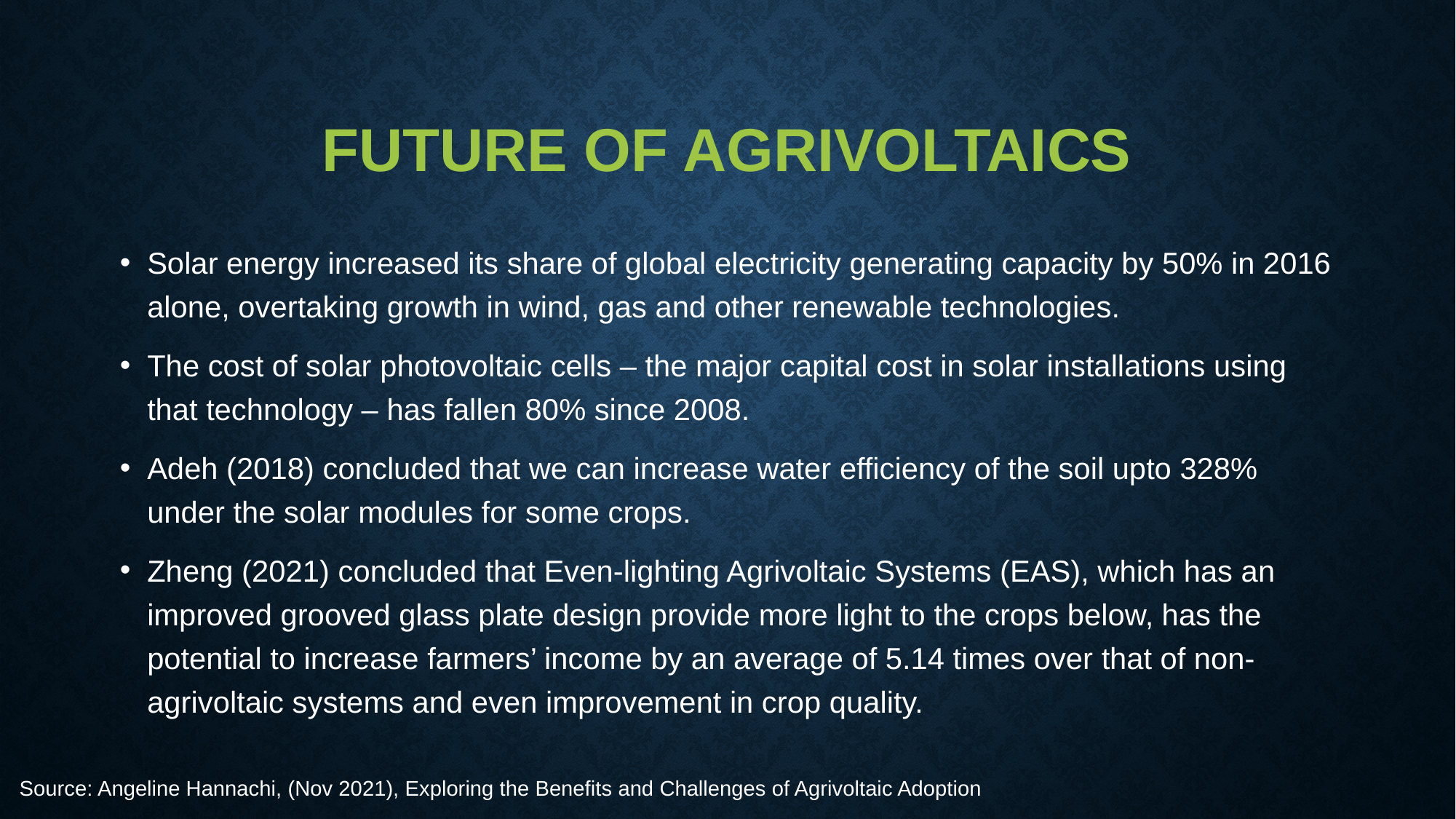

# Future of Agrivoltaics
Solar energy increased its share of global electricity generating capacity by 50% in 2016 alone, overtaking growth in wind, gas and other renewable technologies.
The cost of solar photovoltaic cells – the major capital cost in solar installations using that technology – has fallen 80% since 2008.
Adeh (2018) concluded that we can increase water efficiency of the soil upto 328% under the solar modules for some crops.
Zheng (2021) concluded that Even-lighting Agrivoltaic Systems (EAS), which has an improved grooved glass plate design provide more light to the crops below, has the potential to increase farmers’ income by an average of 5.14 times over that of non-agrivoltaic systems and even improvement in crop quality.
Source: Angeline Hannachi, (Nov 2021), Exploring the Benefits and Challenges of Agrivoltaic Adoption